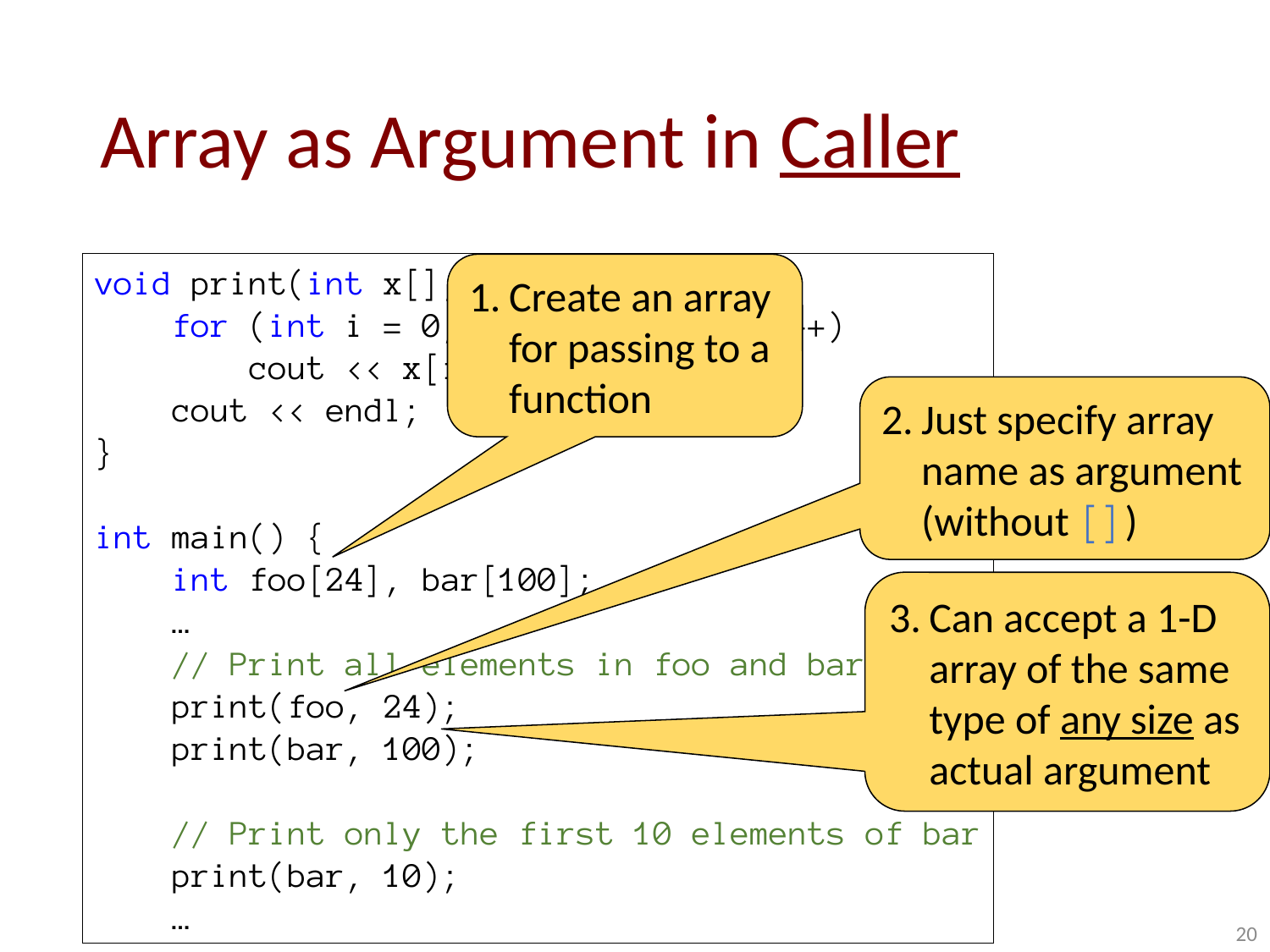

# Array as Argument in Caller
void print(int x[], int arraySize) {
    for (int i = 0; i < arraySize; i++)
        cout << x[i] << " ";
    cout << endl;
}

int main() {
    int foo[24], bar[100];
    …
    // Print all elements in foo and bar
    print(foo, 24);
    print(bar, 100);

    // Print only the first 10 elements of bar
    print(bar, 10);
    …
Create an array for passing to a function
Just specify array name as argument (without [])
Can accept a 1-D array of the same type of any size as actual argument
20